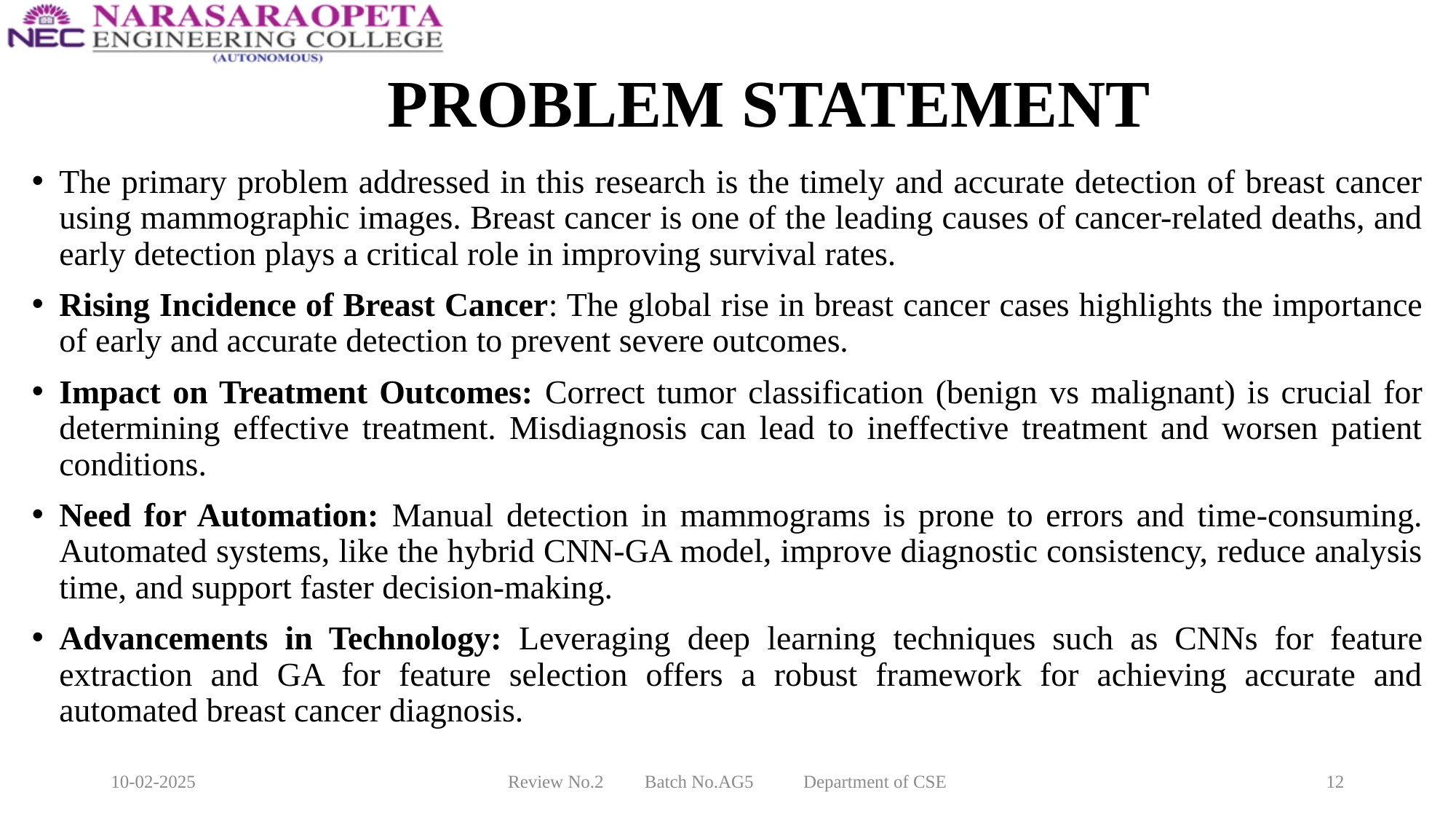

# PROBLEM STATEMENT
The primary problem addressed in this research is the timely and accurate detection of breast cancer using mammographic images. Breast cancer is one of the leading causes of cancer-related deaths, and early detection plays a critical role in improving survival rates.
Rising Incidence of Breast Cancer: The global rise in breast cancer cases highlights the importance of early and accurate detection to prevent severe outcomes.
Impact on Treatment Outcomes: Correct tumor classification (benign vs malignant) is crucial for determining effective treatment. Misdiagnosis can lead to ineffective treatment and worsen patient conditions.
Need for Automation: Manual detection in mammograms is prone to errors and time-consuming. Automated systems, like the hybrid CNN-GA model, improve diagnostic consistency, reduce analysis time, and support faster decision-making.
Advancements in Technology: Leveraging deep learning techniques such as CNNs for feature extraction and GA for feature selection offers a robust framework for achieving accurate and automated breast cancer diagnosis.
10-02-2025
Review No.2         Batch No.AG5           Department of CSE
12